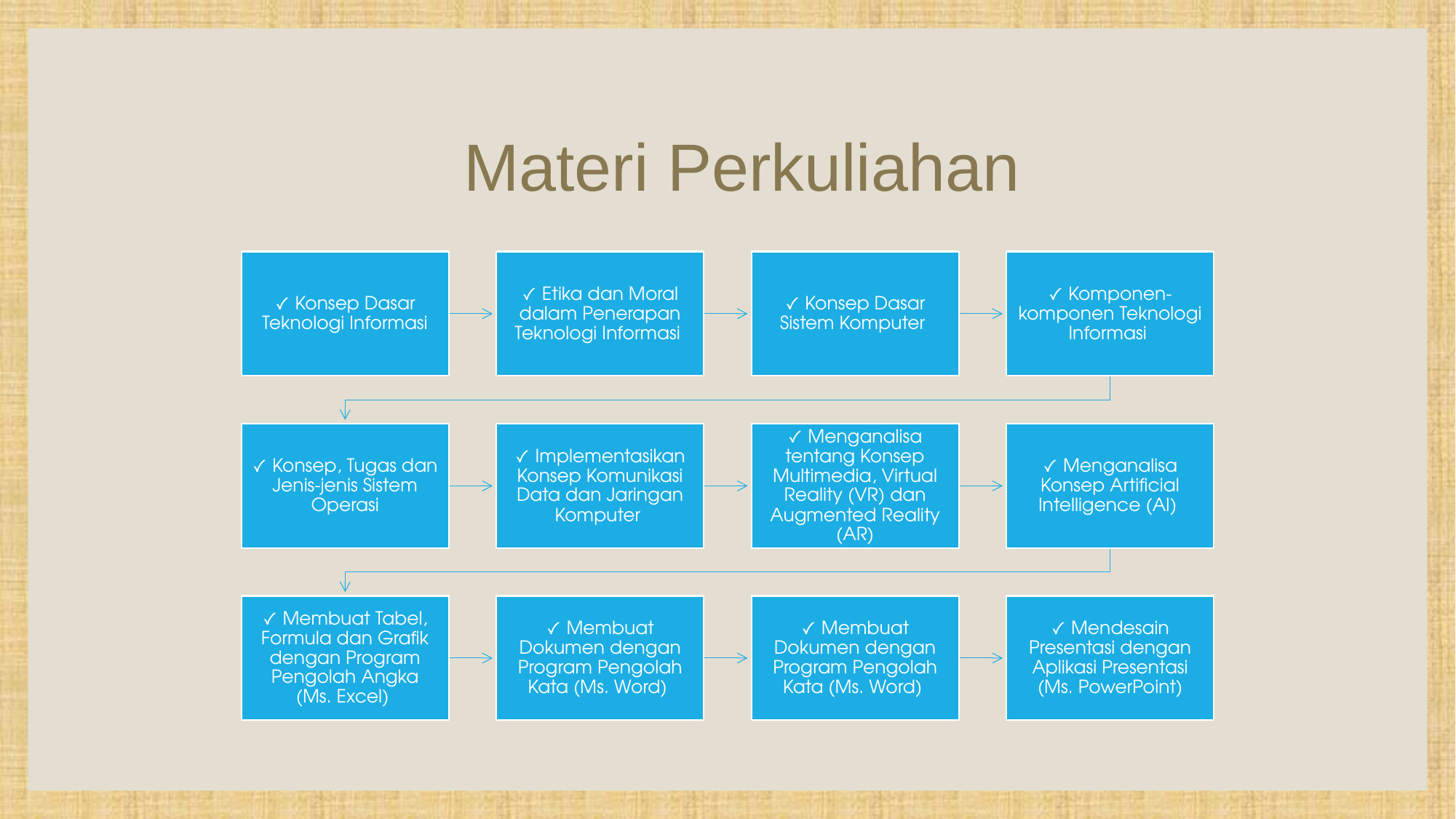

# Materi Perkuliahan

✓ Konsep Dasar Teknologi Informasi

✓ Etika dan Moral dalam Penerapan Teknologi Informasi

✓ Konsep Dasar Sistem Komputer

✓ Komponen-komponen Teknologi Informasi

✓ Konsep, Tugas dan Jenis-jenis Sistem Operasi

✓ Implementasikan Konsep Komunikasi Data dan Jaringan Komputer

✓ Menganalisa tentang Konsep Multimedia, Virtual Reality (VR) dan Augmented Reality (AR)

✓ Menganalisa Konsep Artificial Intelligence (AI)

✓ Membuat Tabel, Formula dan Grafik dengan Program Pengolah Angka (Ms. Excel)

✓ Membuat Dokumen dengan Program Pengolah Kata (Ms. Word)

✓ Membuat Dokumen dengan Program Pengolah Kata (Ms. Word)
✓ Mendesain Presentasi dengan Aplikasi Presentasi (Ms. PowerPoint)